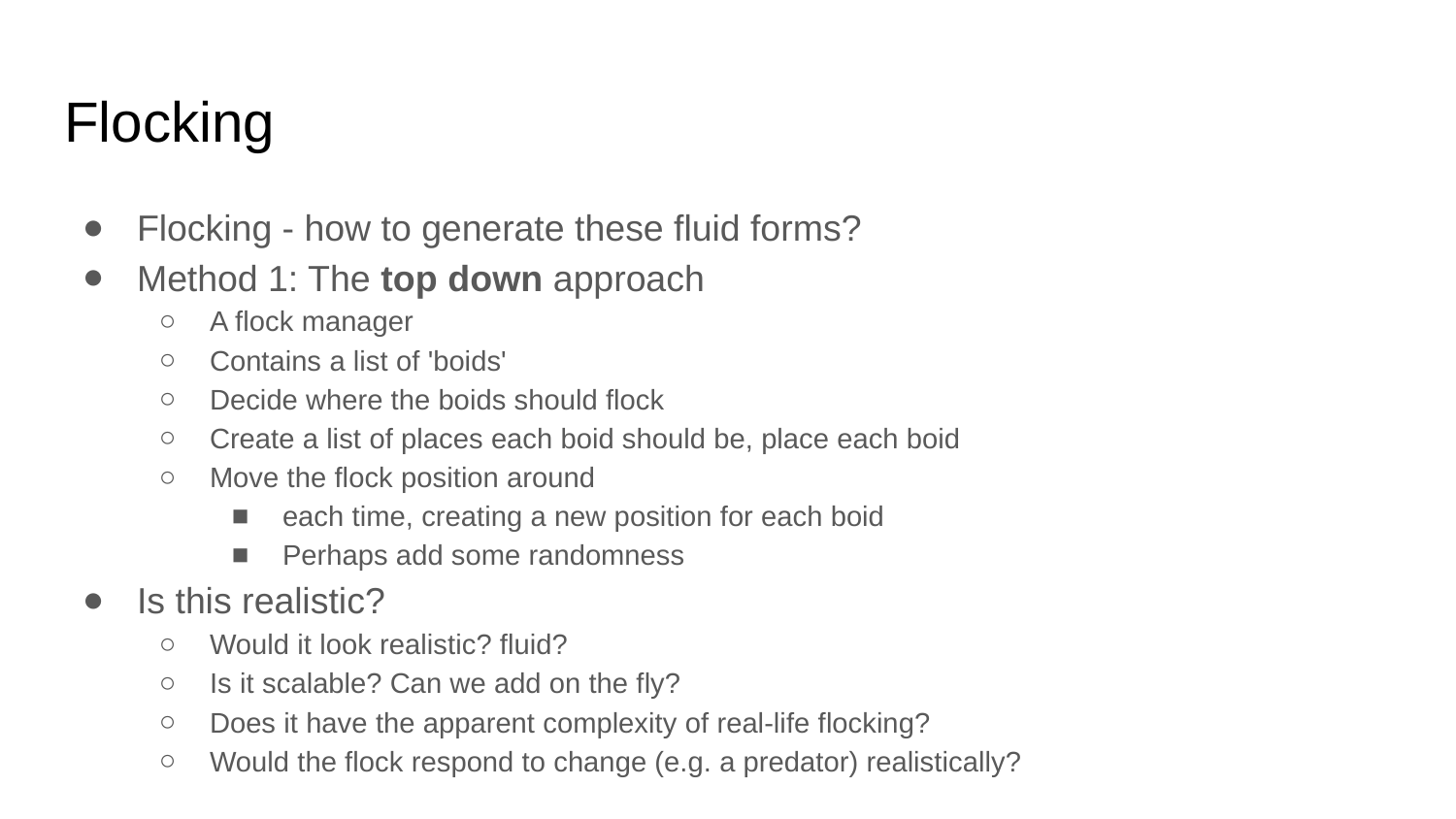

# Flocking
Flocking - how to generate these fluid forms?
Method 1: The top down approach
A flock manager
Contains a list of 'boids'
Decide where the boids should flock
Create a list of places each boid should be, place each boid
Move the flock position around
each time, creating a new position for each boid
Perhaps add some randomness
Is this realistic?
Would it look realistic? fluid?
Is it scalable? Can we add on the fly?
Does it have the apparent complexity of real-life flocking?
Would the flock respond to change (e.g. a predator) realistically?